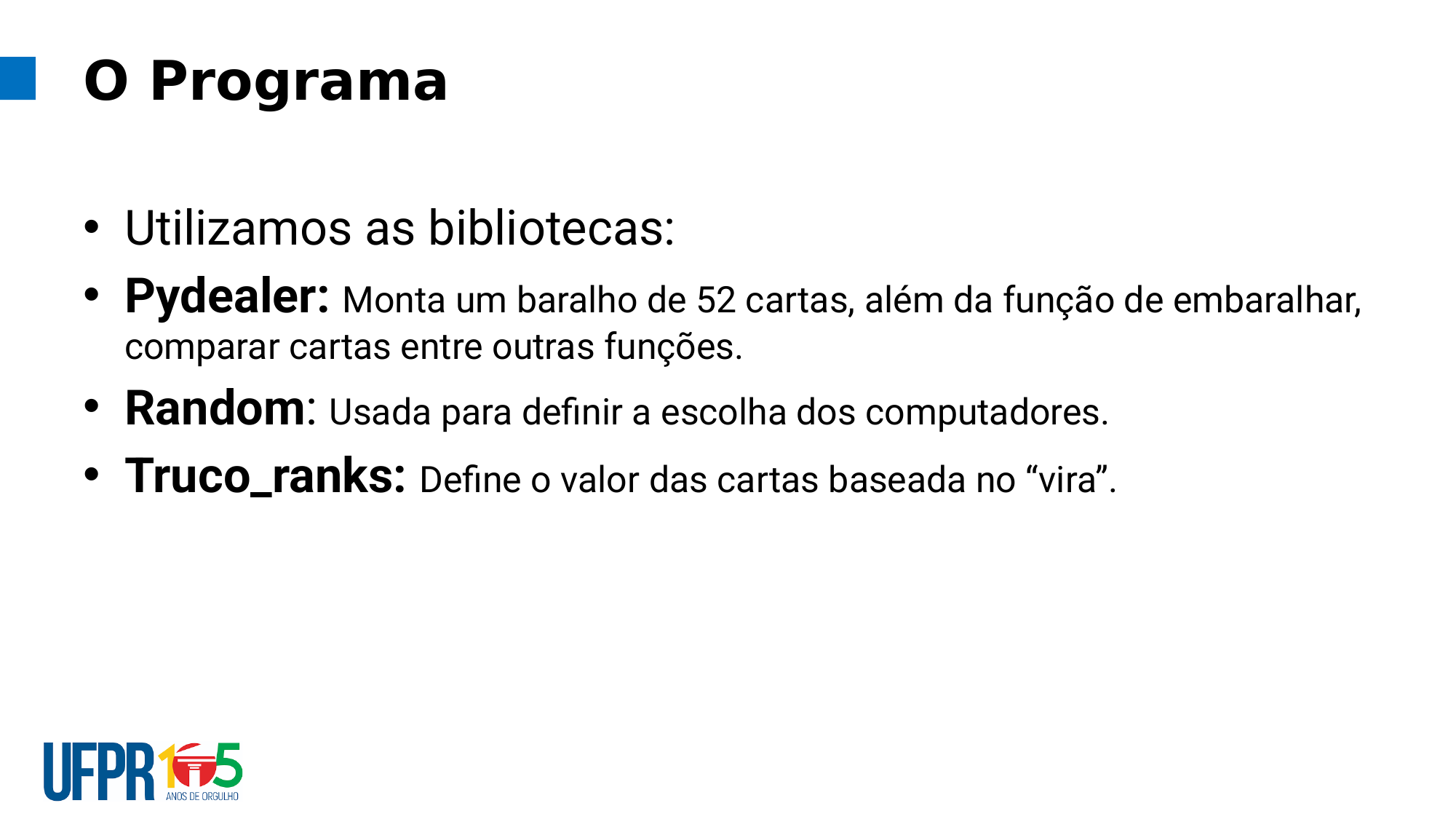

# O Programa
Utilizamos as bibliotecas:
Pydealer: Monta um baralho de 52 cartas, além da função de embaralhar, comparar cartas entre outras funções.
Random: Usada para definir a escolha dos computadores.
Truco_ranks: Define o valor das cartas baseada no “vira”.